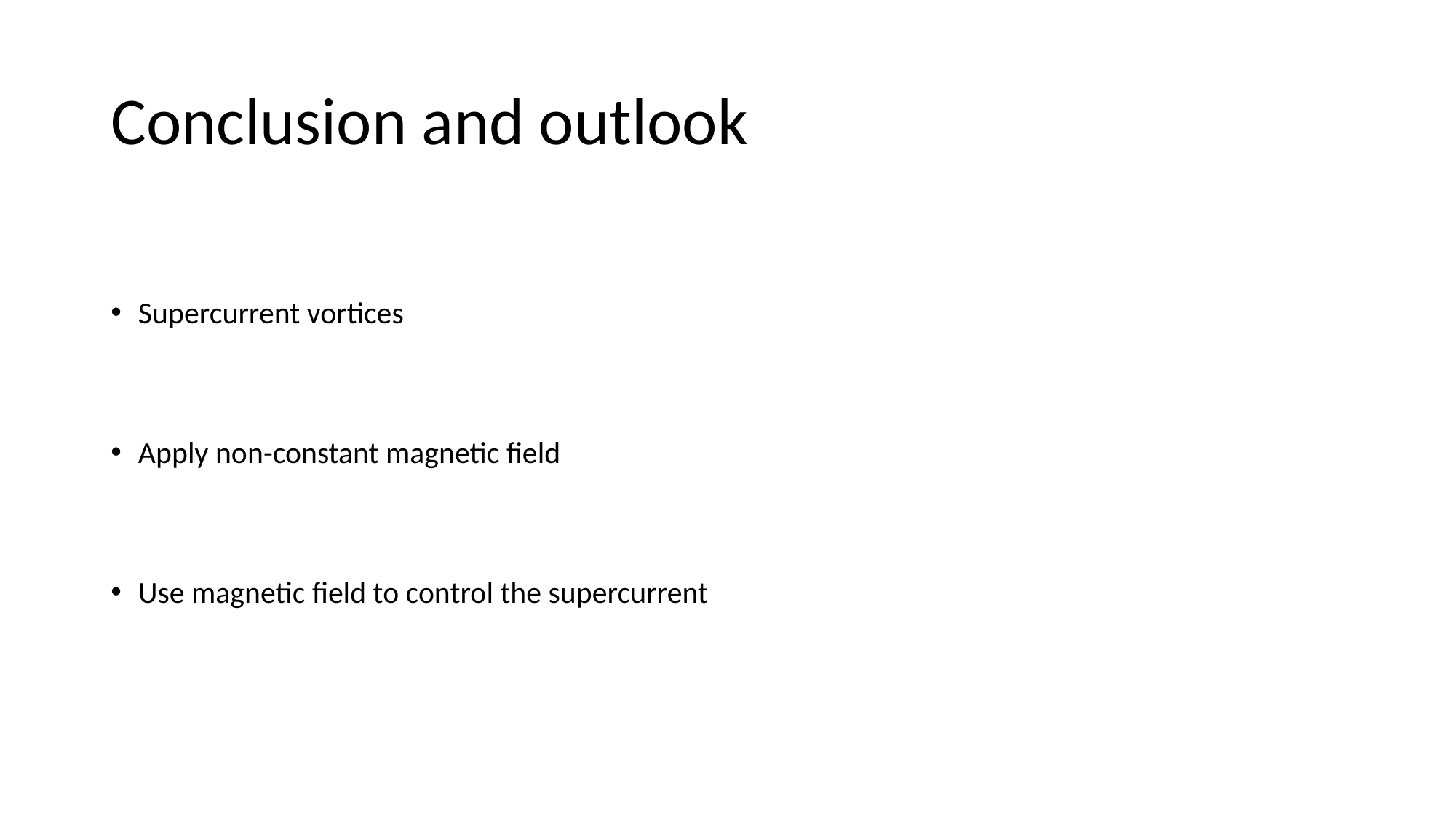

# Conclusion and outlook

Supercurrent vortices

Apply non-constant magnetic field

Use magnetic field to control the supercurrent